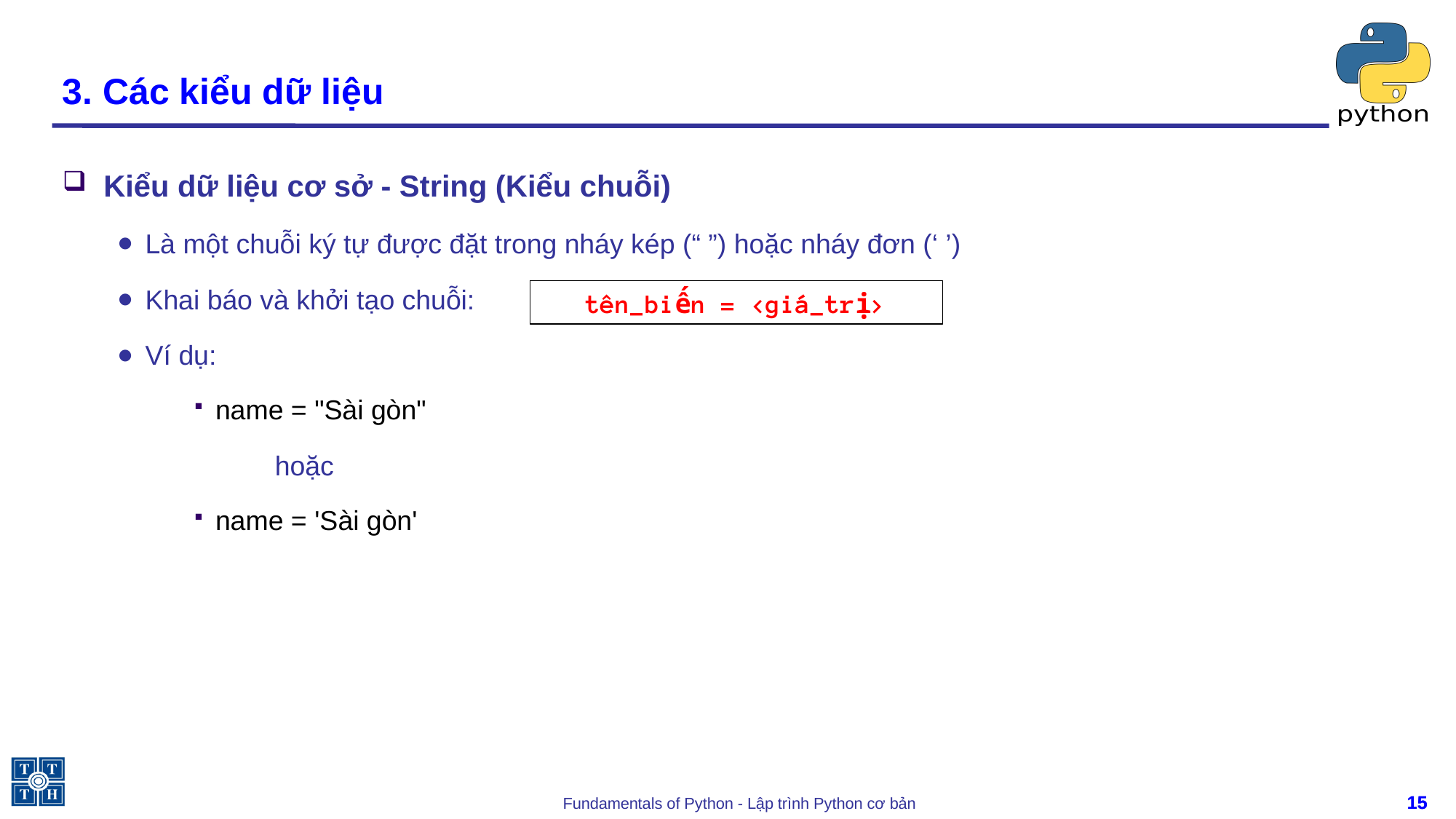

# 3. Các kiểu dữ liệu
Kiểu dữ liệu cơ sở - String (Kiểu chuỗi)
Là một chuỗi ký tự được đặt trong nháy kép (“ ”) hoặc nháy đơn (‘ ’)
Khai báo và khởi tạo chuỗi:
Ví dụ:
name = "Sài gòn"
  	hoặc
name = 'Sài gòn'

tên_biến = <giá_trị>